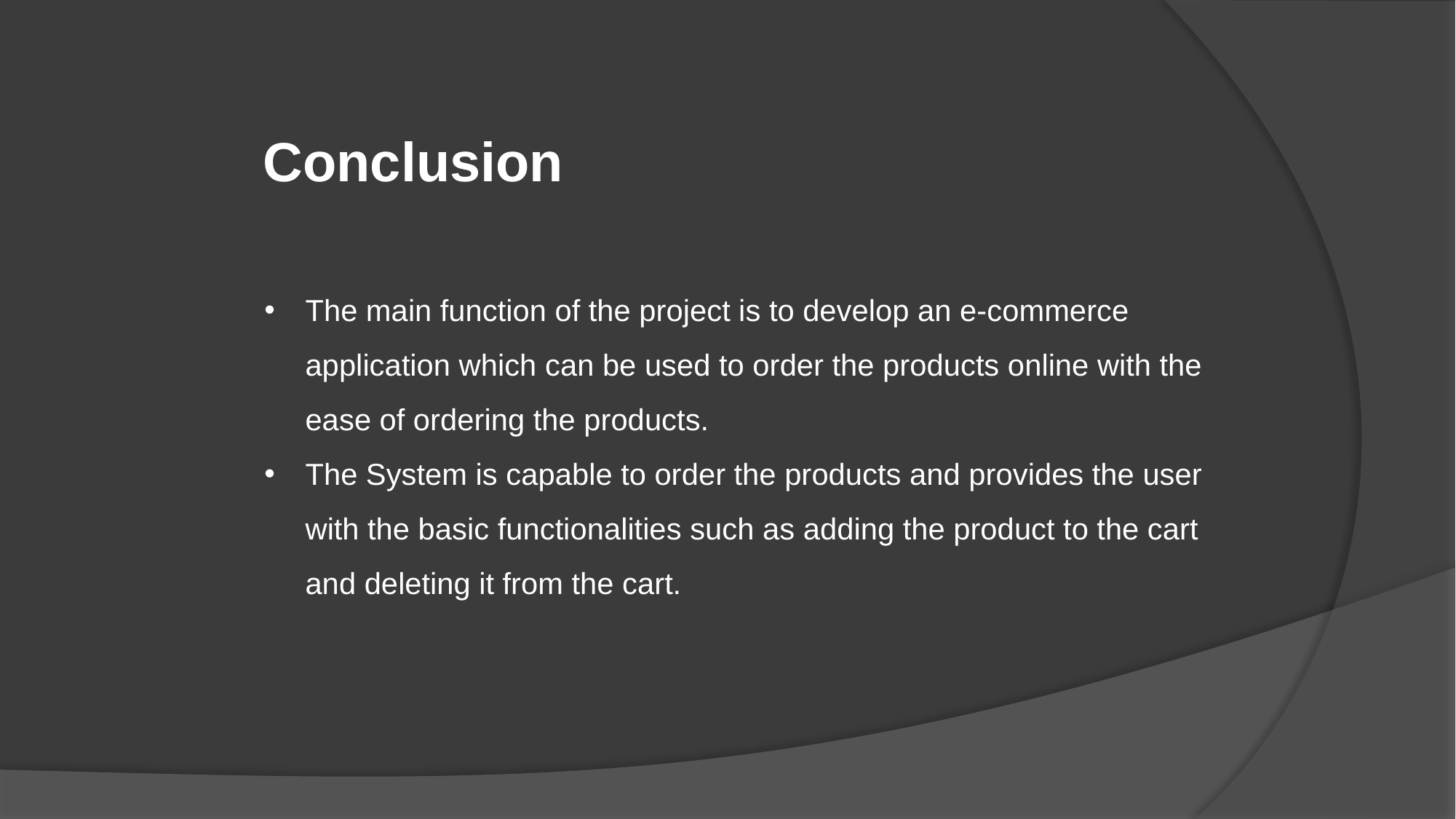

# Conclusion

The main function of the project is to develop an e-commerce application which can be used to order the products online with the ease of ordering the products.
The System is capable to order the products and provides the user with the basic functionalities such as adding the product to the cart and deleting it from the cart.